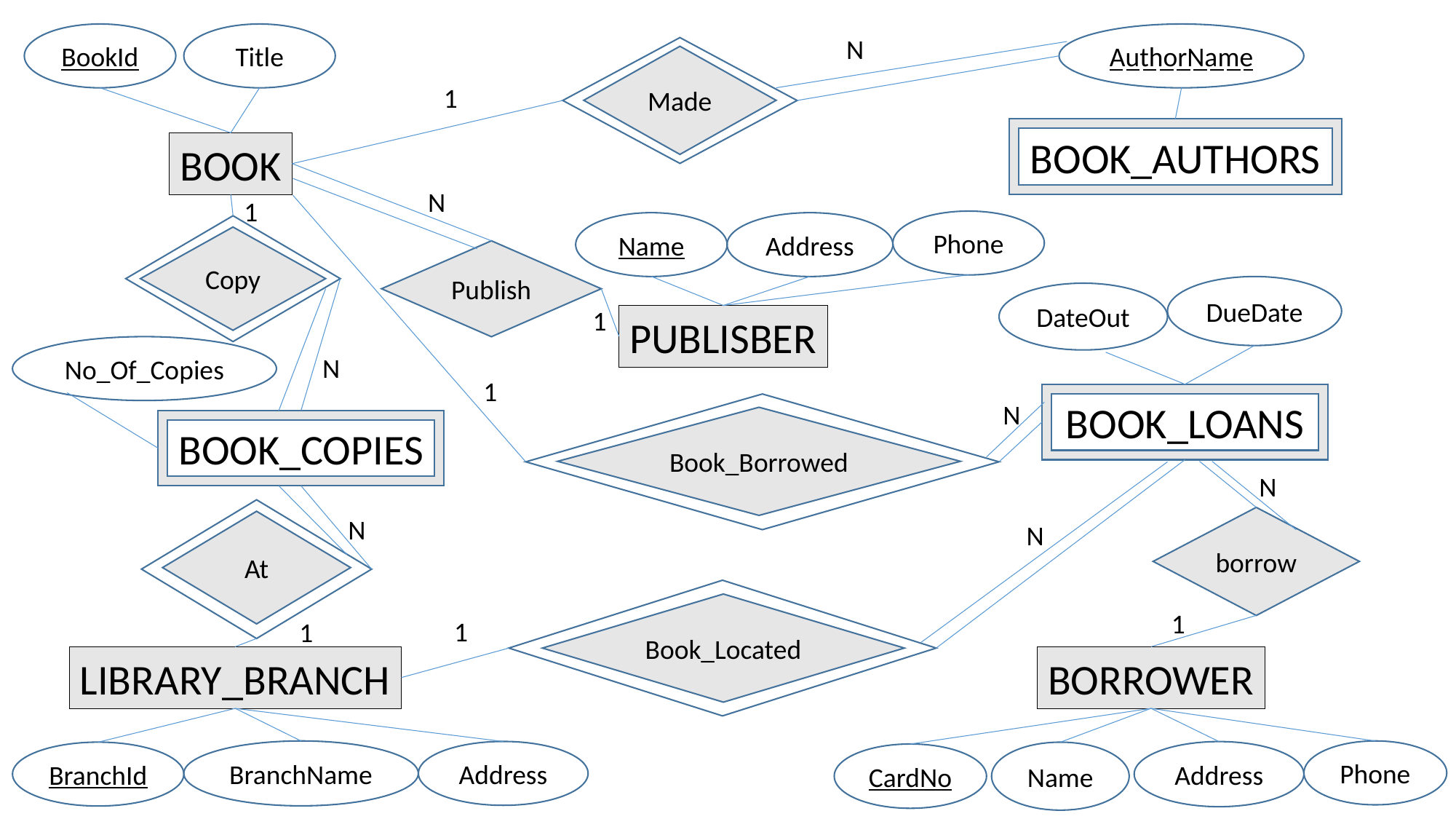

BookId
Title
AuthorName
N

Made
1
BOOK_AUTHORS
BOOK
N
1
Phone
Name
Address

Copy
Publish
DueDate
DateOut
1
PUBLISBER
No_Of_Copies
N
1
BOOK_LOANS
N

Book_Borrowed
BOOK_COPIES
N

N
borrow
At
N

Book_Located
1
1
1
LIBRARY_BRANCH
BORROWER
BranchName
Phone
Address
Address
BranchId
Name
CardNo